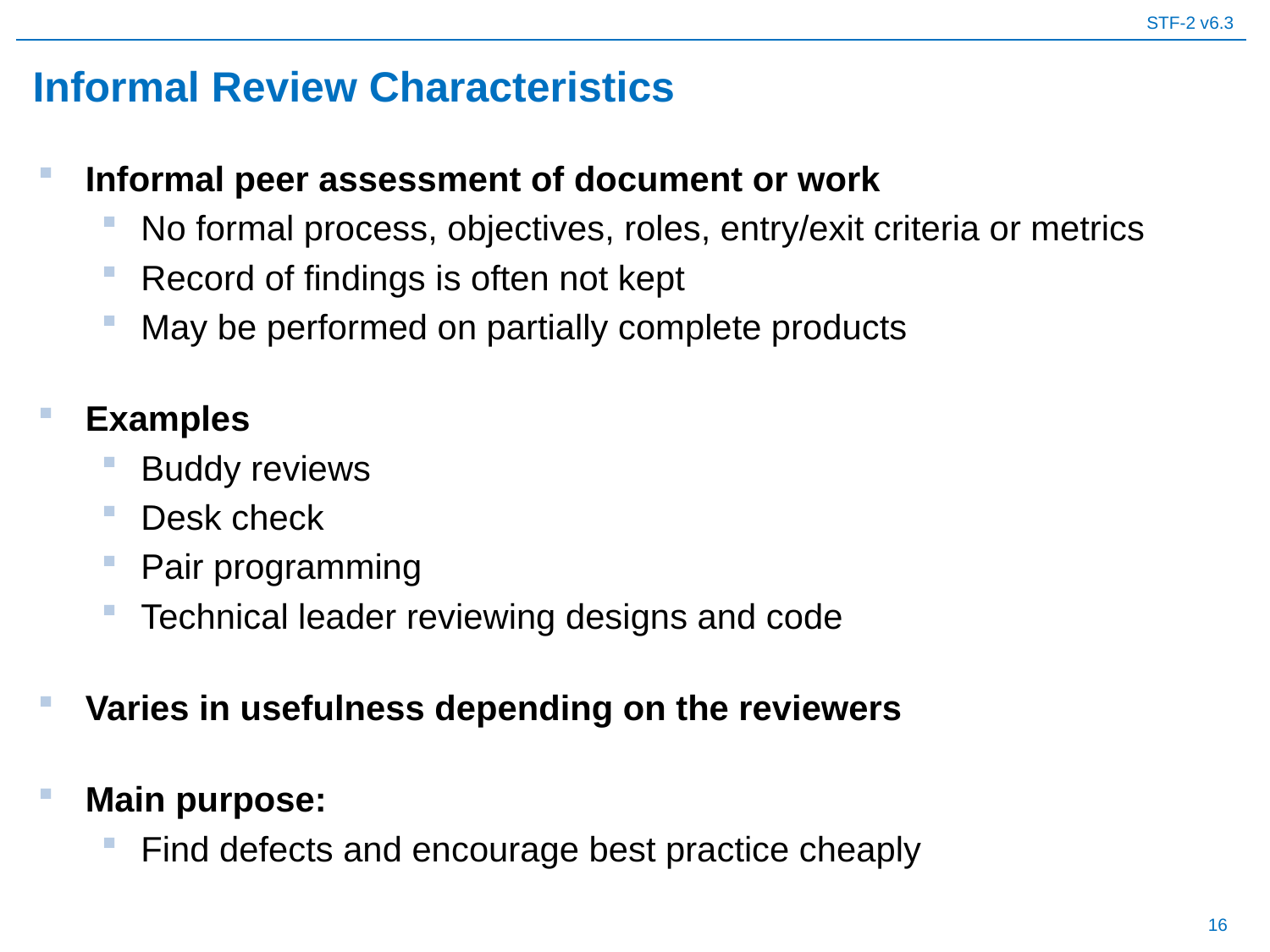

# Informal Review Characteristics
Informal peer assessment of document or work
No formal process, objectives, roles, entry/exit criteria or metrics
Record of findings is often not kept
May be performed on partially complete products
Examples
Buddy reviews
Desk check
Pair programming
Technical leader reviewing designs and code
Varies in usefulness depending on the reviewers
Main purpose:
Find defects and encourage best practice cheaply